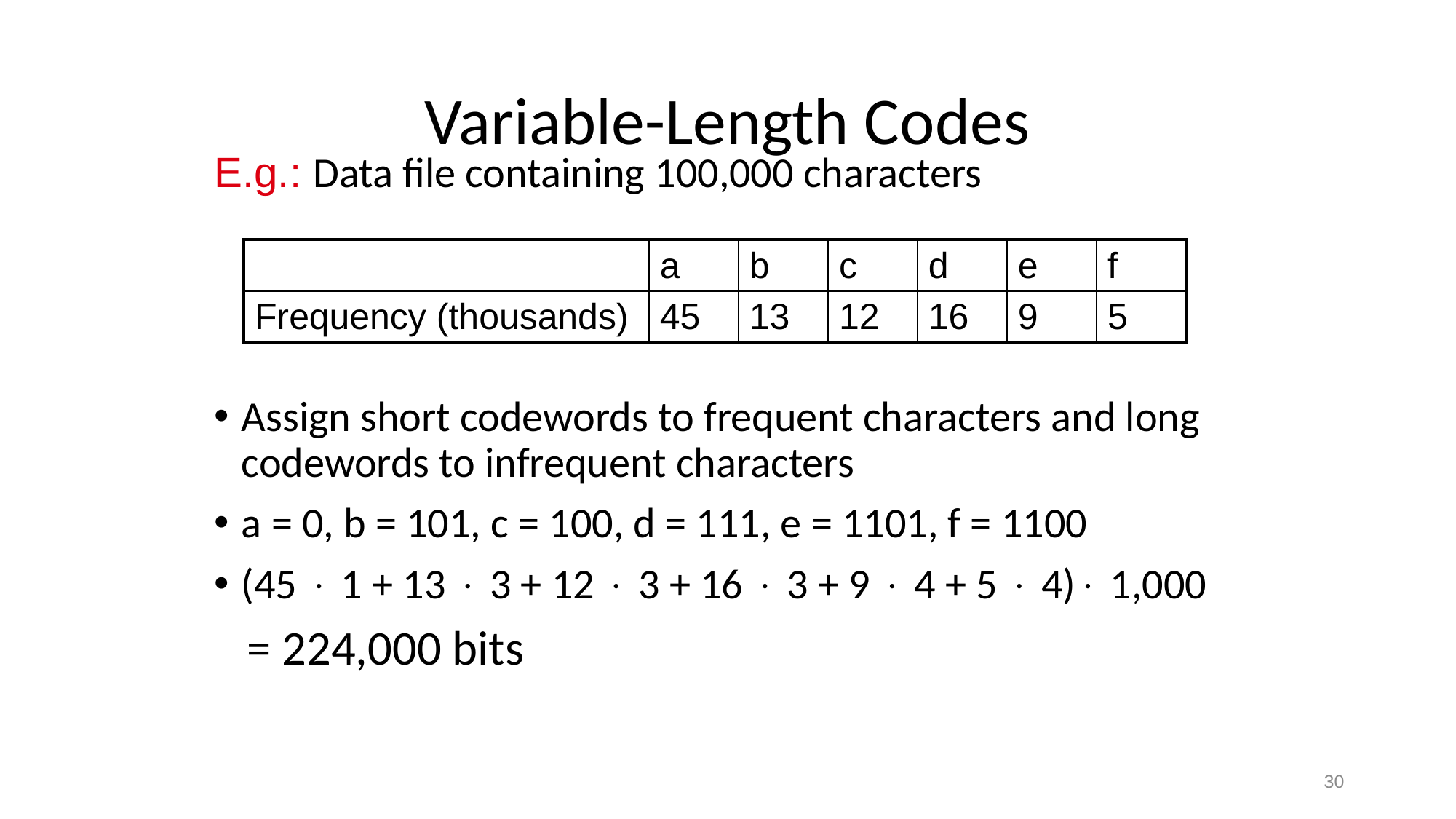

# Variable-Length Codes
E.g.: Data file containing 100,000 characters

Assign short codewords to frequent characters and long codewords to infrequent characters
a = 0, b = 101, c = 100, d = 111, e = 1101, f = 1100
(45 ⋅ 1 + 13 ⋅ 3 + 12 ⋅ 3 + 16 ⋅ 3 + 9 ⋅ 4 + 5 ⋅ 4)⋅ 1,000
   = 224,000 bits
|  | a | b | c | d | e | f |
| --- | --- | --- | --- | --- | --- | --- |
| Frequency (thousands) | 45 | 13 | 12 | 16 | 9 | 5 |
30